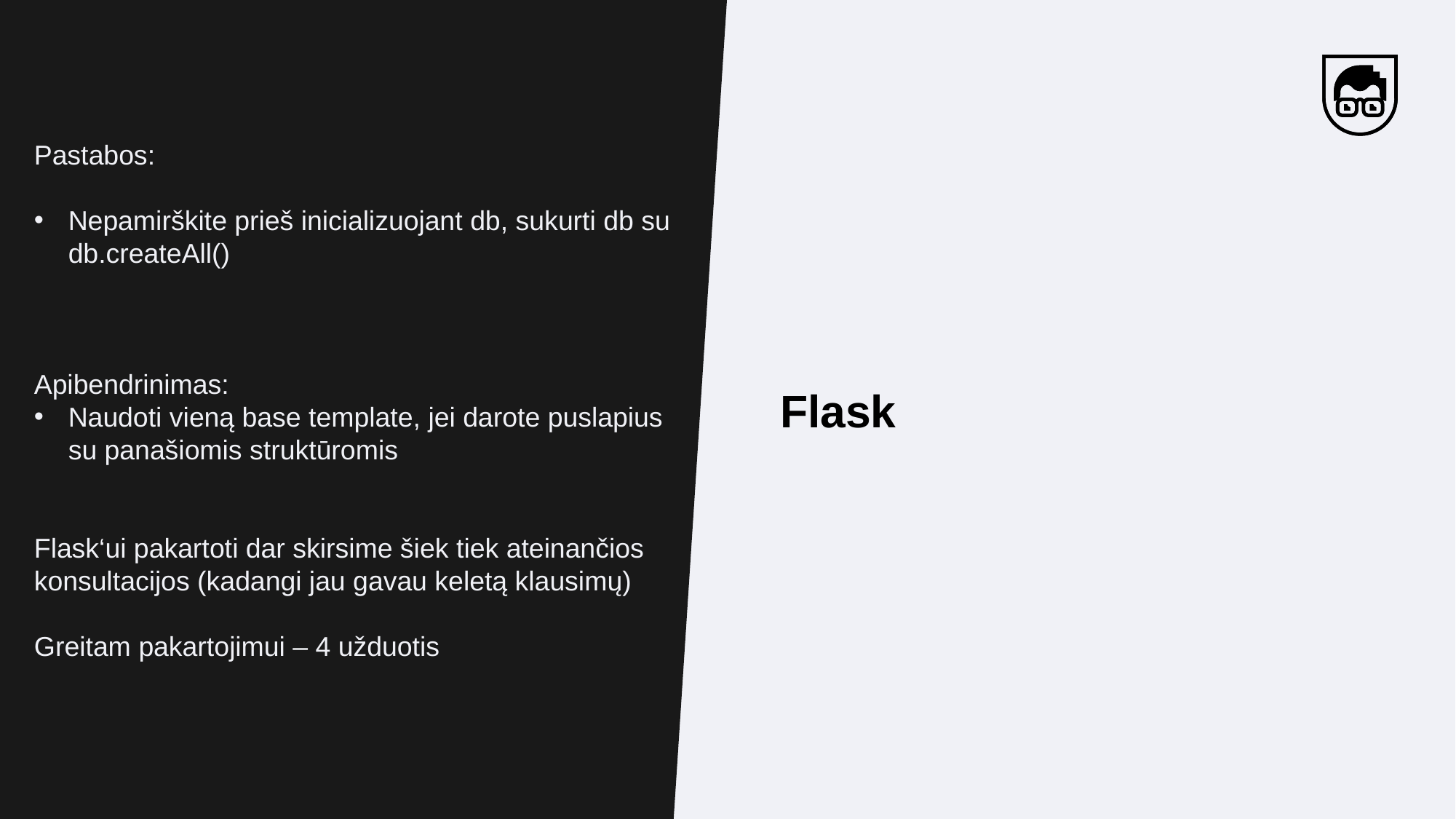

Pastabos:

Nepamirškite prieš inicializuojant db, sukurti db su db.createAll()

Apibendrinimas:
Naudoti vieną base template, jei darote puslapius su panašiomis struktūromis

Flask‘ui pakartoti dar skirsime šiek tiek ateinančios konsultacijos (kadangi jau gavau keletą klausimų)

Greitam pakartojimui – 4 užduotis

Flask